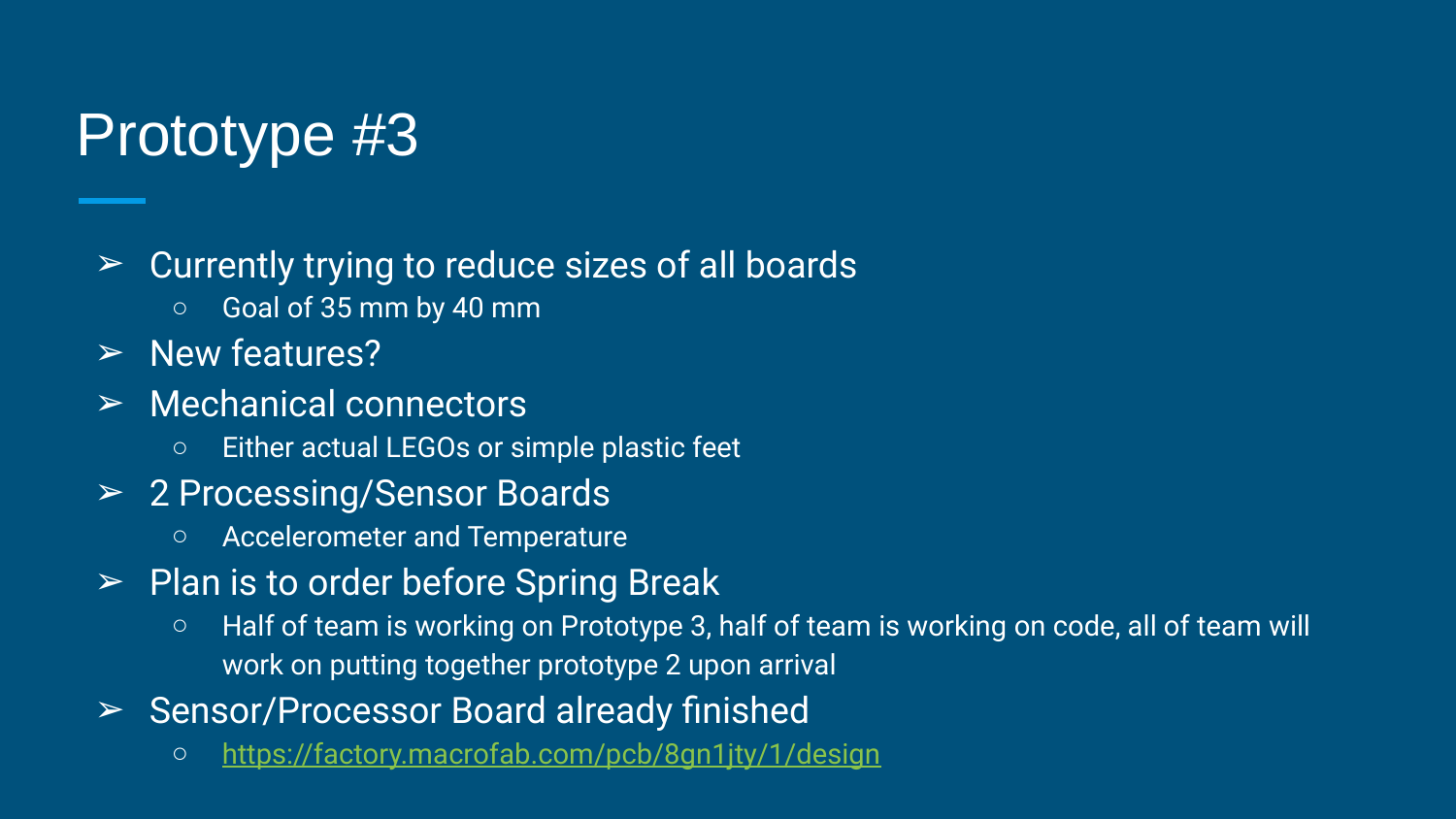

# Prototype #3
Currently trying to reduce sizes of all boards
Goal of 35 mm by 40 mm
New features?
Mechanical connectors
Either actual LEGOs or simple plastic feet
2 Processing/Sensor Boards
Accelerometer and Temperature
Plan is to order before Spring Break
Half of team is working on Prototype 3, half of team is working on code, all of team will work on putting together prototype 2 upon arrival
Sensor/Processor Board already finished
https://factory.macrofab.com/pcb/8gn1jty/1/design